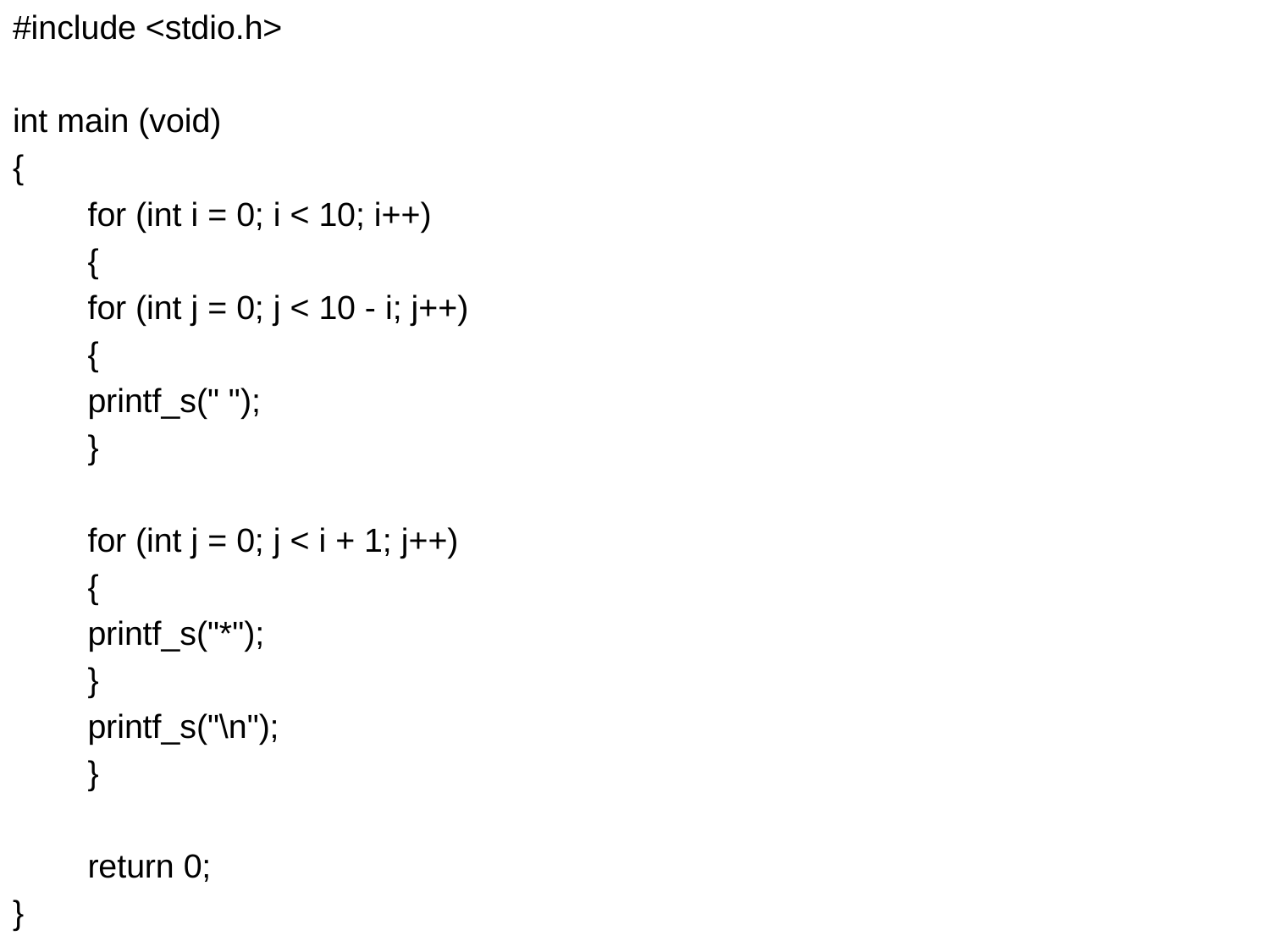

#include <stdio.h>

int main (void)
{
	for (int i = 0; i < 10; i++)
	{
		for (int j = 0; j < 10 - i; j++)
		{
			printf_s(" ");
		}

		for (int j = 0; j < i + 1; j++)
		{
			printf_s("*");
		}
		printf_s("\n");
	}

	return 0;
}